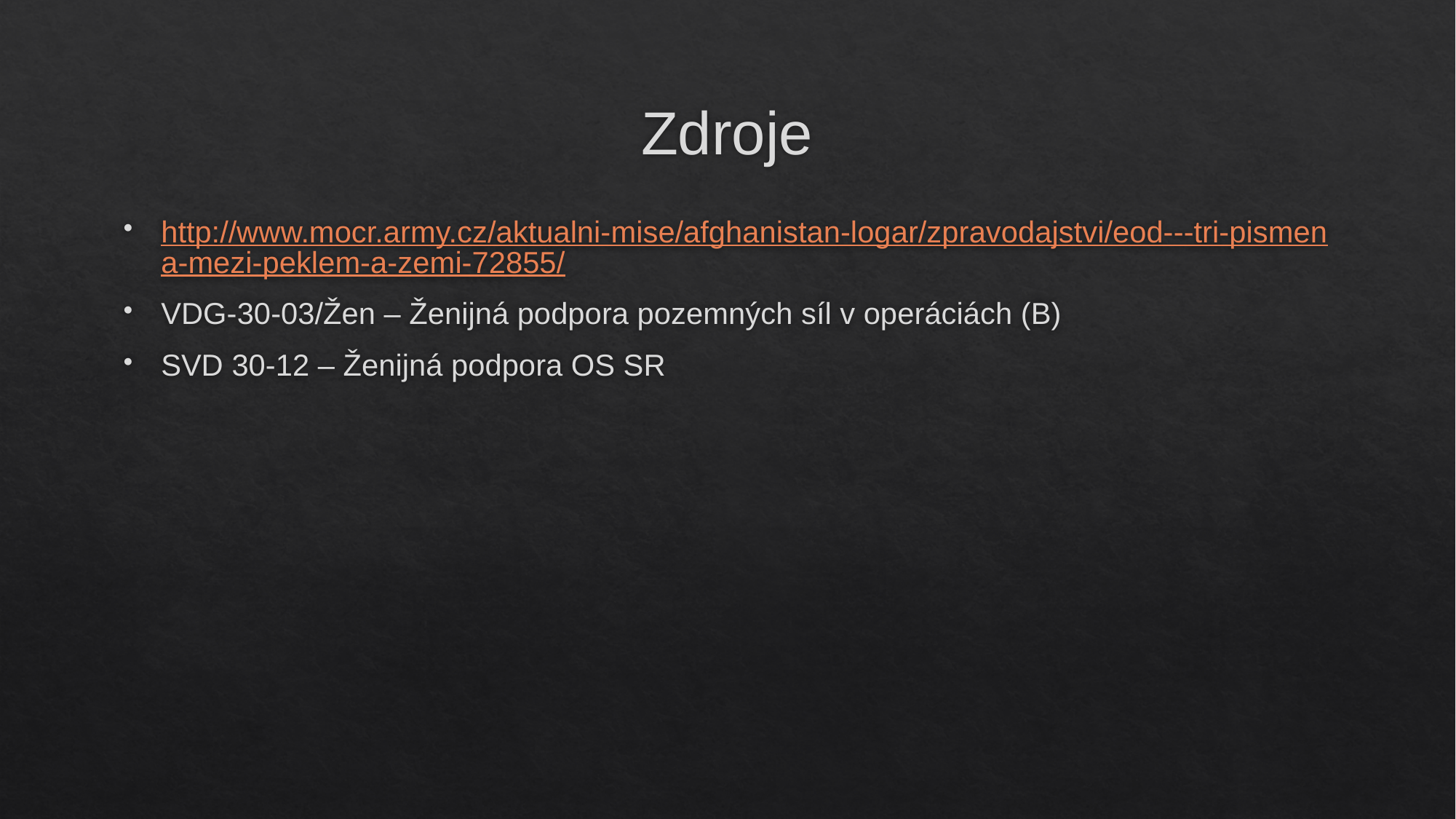

# Zdroje
http://www.mocr.army.cz/aktualni-mise/afghanistan-logar/zpravodajstvi/eod---tri-pismena-mezi-peklem-a-zemi-72855/
VDG-30-03/Žen – Ženijná podpora pozemných síl v operáciách (B)
SVD 30-12 – Ženijná podpora OS SR